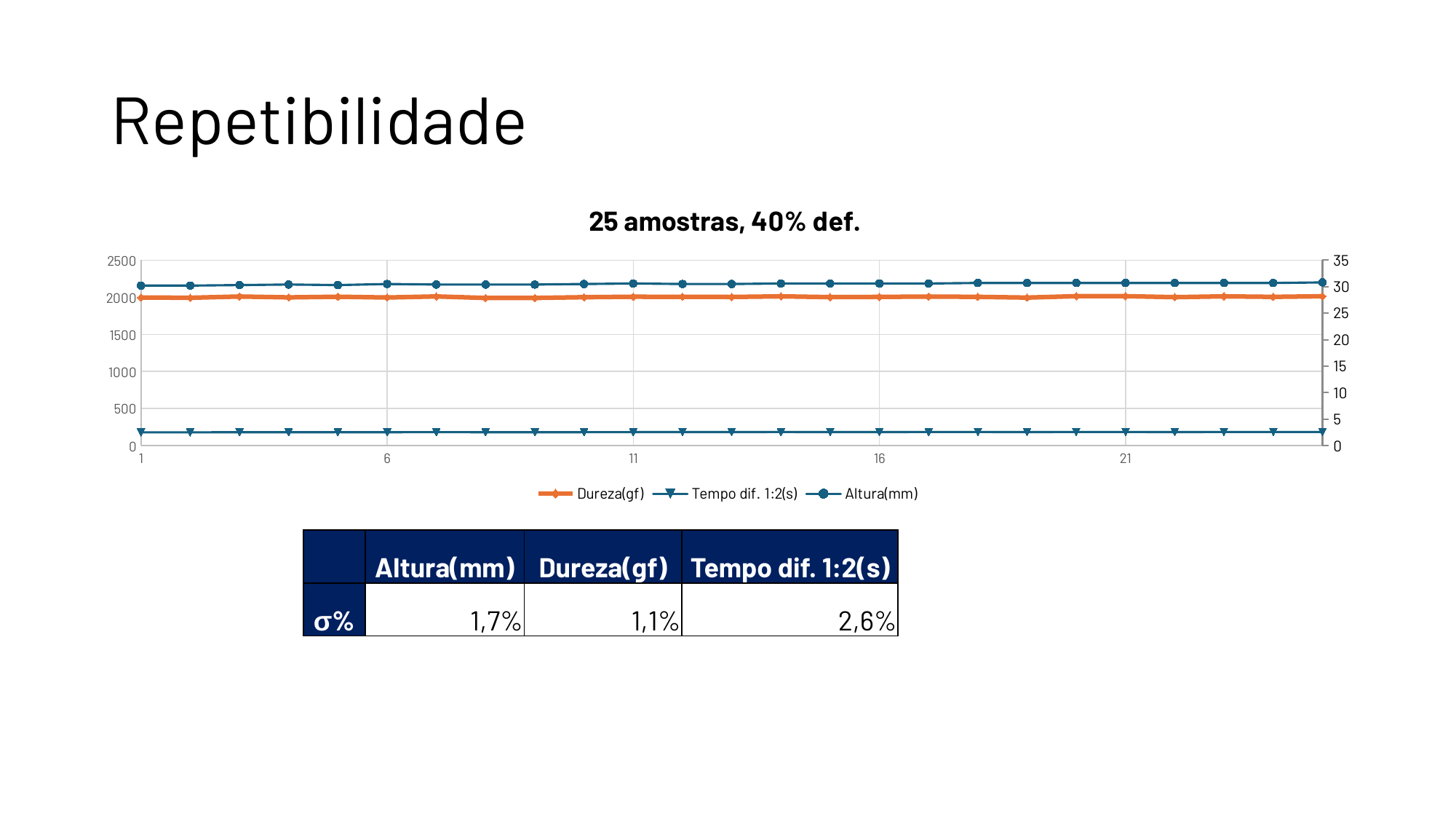

# Repetibilidade

### Chart: 25 amostras, 40% def.

| Category | Dureza(gf) | Tempo dif. 1:2(s) | Altura(mm) |
|---|---|---|---|
|  | Altura(mm) | Dureza(gf) | Tempo dif. 1:2(s) |
| --- | --- | --- | --- |
| σ% | 1,7% | 1,1% | 2,6% |